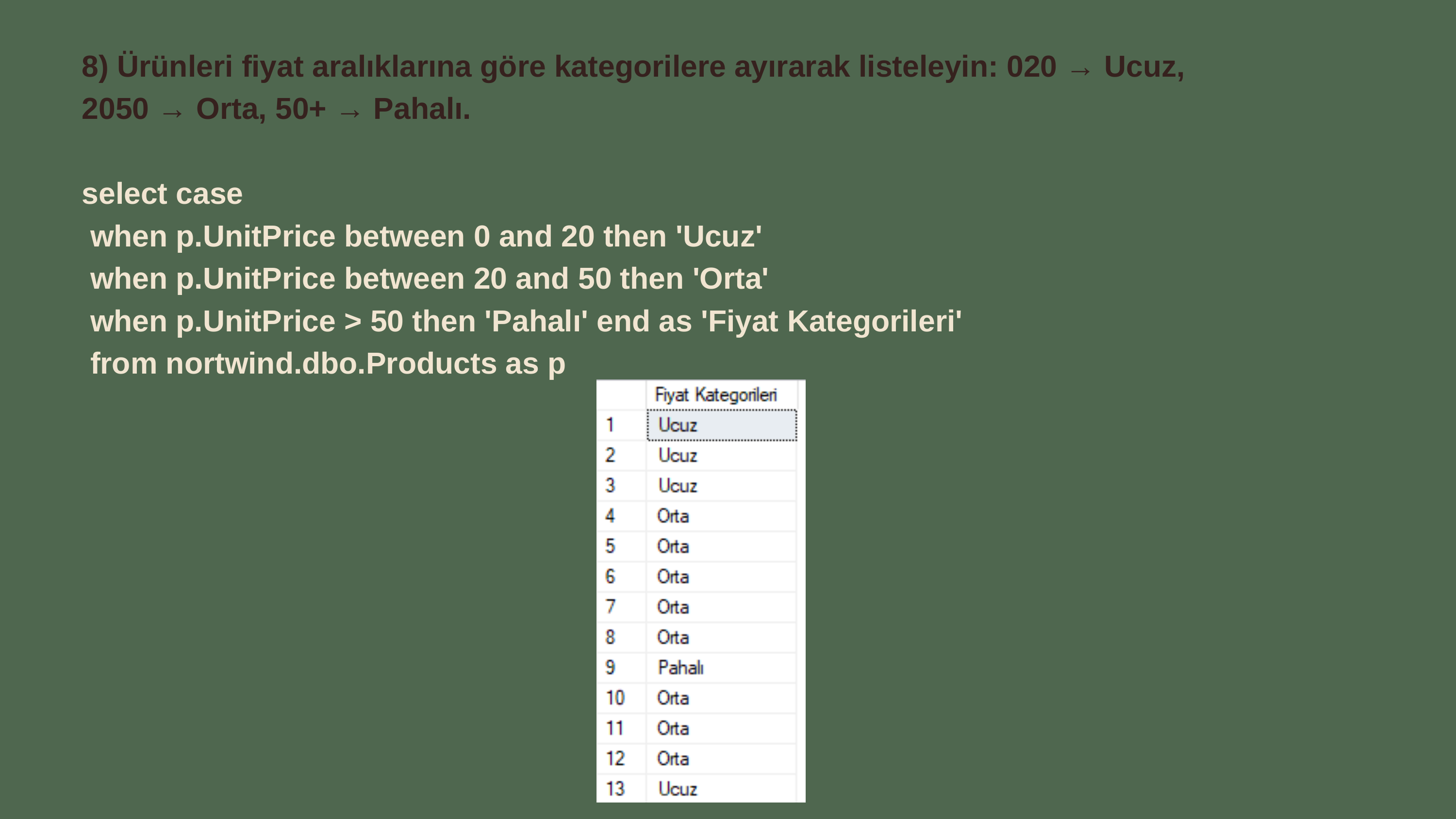

8) Ürünleri fiyat aralıklarına göre kategorilere ayırarak listeleyin: 020 → Ucuz, 2050 → Orta, 50+ → Pahalı.

select case
 when p.UnitPrice between 0 and 20 then 'Ucuz'
 when p.UnitPrice between 20 and 50 then 'Orta'
 when p.UnitPrice > 50 then 'Pahalı' end as 'Fiyat Kategorileri'
 from nortwind.dbo.Products as p